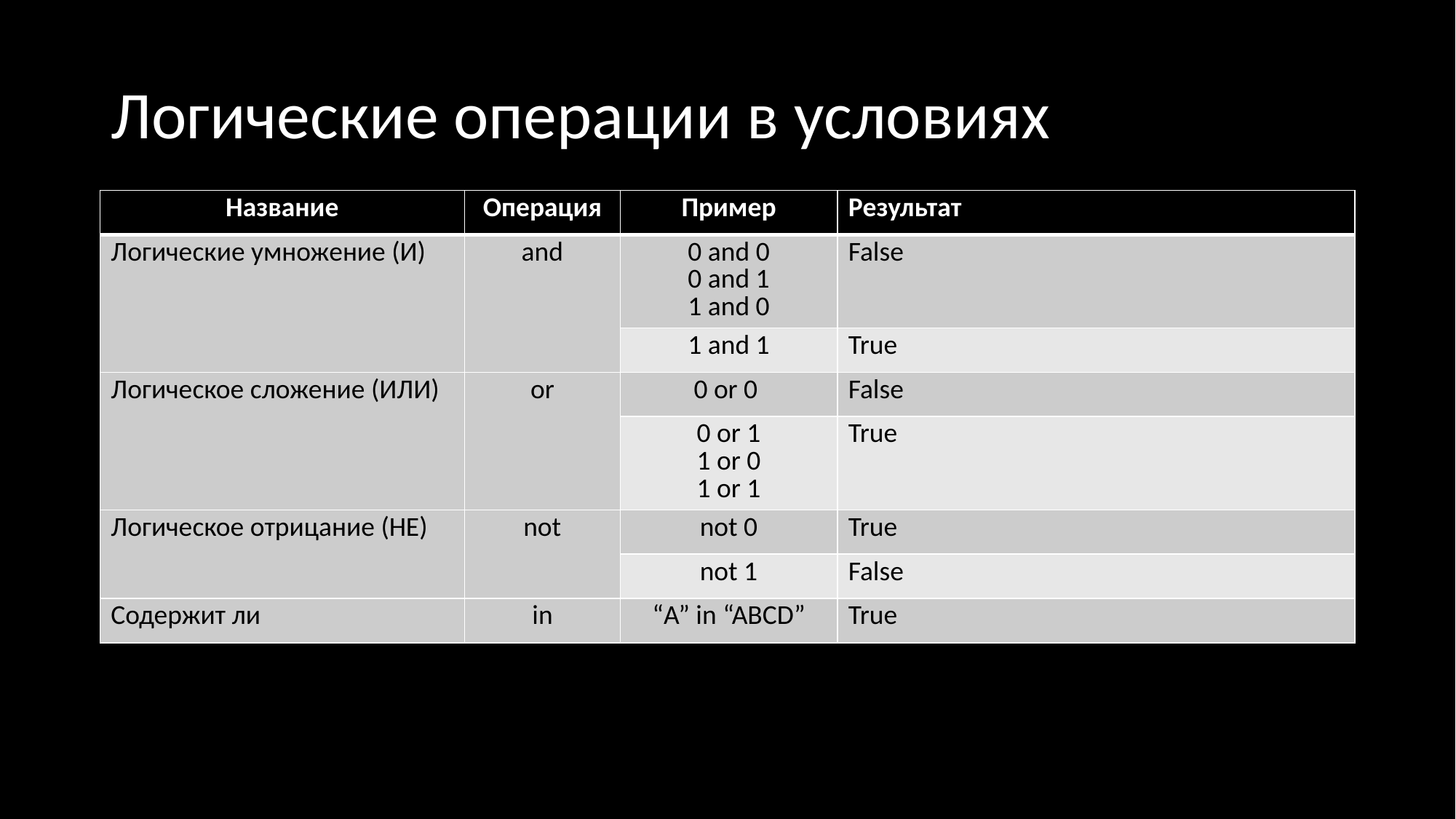

# Логические операции в условиях
| Название | Операция | Пример | Результат |
| --- | --- | --- | --- |
| Логические умножение (И) | and | 0 and 0 0 and 1 1 and 0 | False |
|  |  | 1 and 1 | True |
| Логическое сложение (ИЛИ) | or | 0 or 0 | False |
|  |  | 0 or 1 1 or 0 1 or 1 | True |
| Логическое отрицание (НЕ) | not | not 0 | True |
|  |  | not 1 | False |
| Содержит ли | in | “A” in “ABCD” | True |